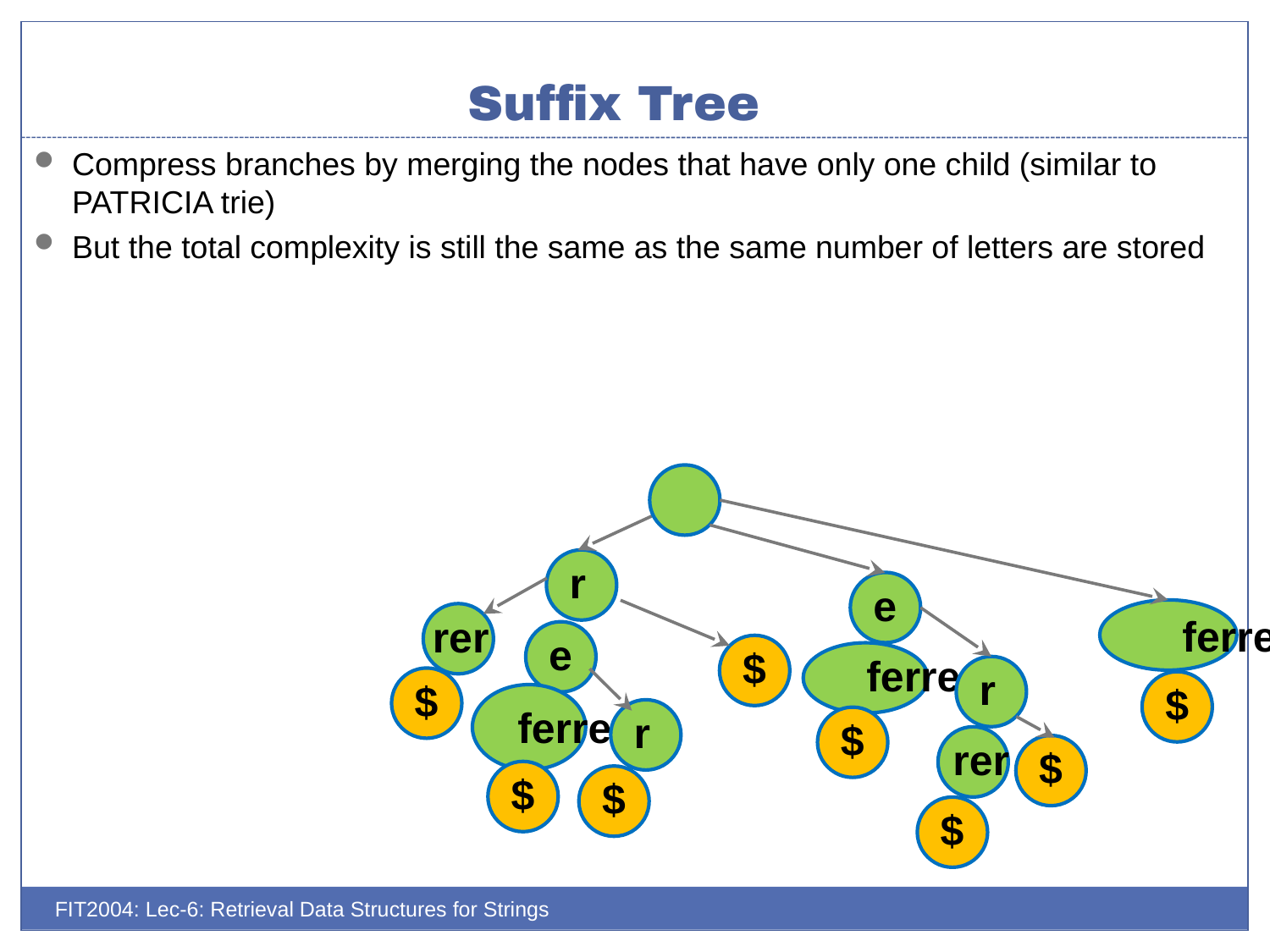

# Suffix Tree
Compress branches by merging the nodes that have only one child (similar to PATRICIA trie)
But the total complexity is still the same as the same number of letters are stored

r

e

ferrer

rer

e

$

ferrer

r

$

$

ferrer

r

$

rer

$

$

$

$
FIT2004: Lec-6: Retrieval Data Structures for Strings